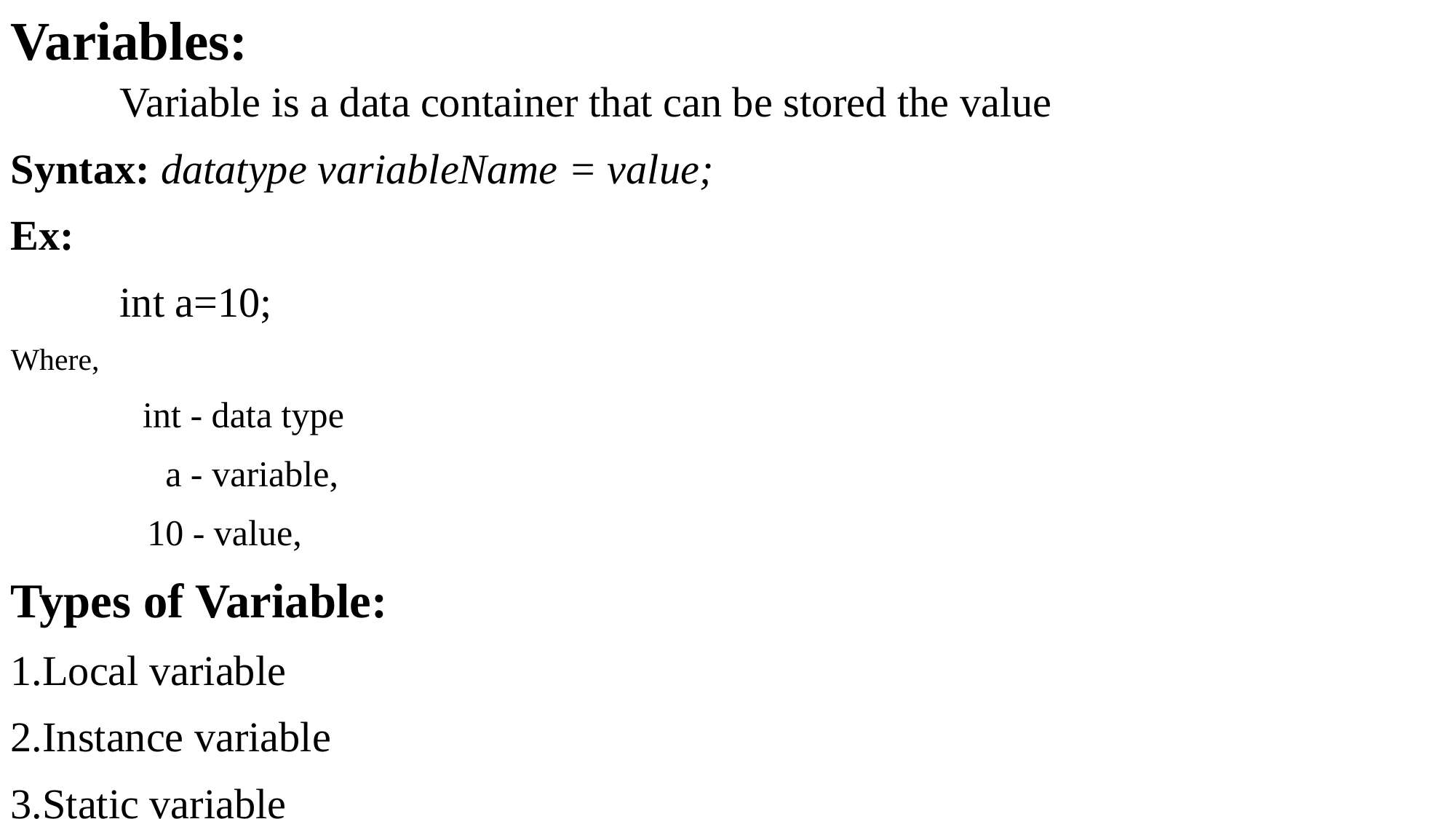

Variables:
	Variable is a data container that can be stored the value
Syntax: datatype variableName = value;
Ex:
	int a=10;
Where,
	   int - data type
	     a - variable,
	   10 - value,
Types of Variable:
1.Local variable
2.Instance variable
3.Static variable